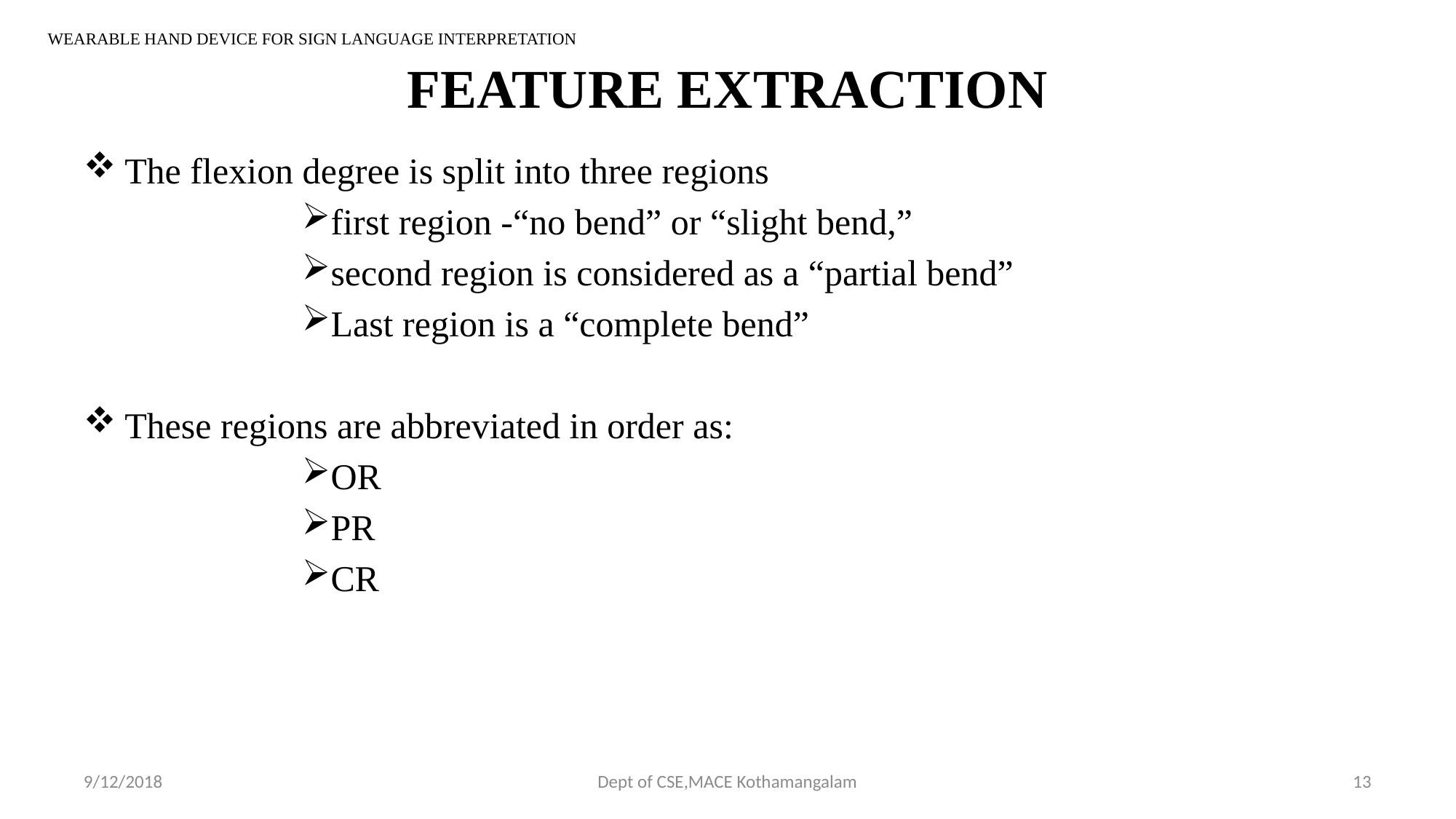

WEARABLE HAND DEVICE FOR SIGN LANGUAGE INTERPRETATION

# FEATURE EXTRACTION
The flexion degree is split into three regions
first region -“no bend” or “slight bend,”
second region is considered as a “partial bend”
Last region is a “complete bend”

These regions are abbreviated in order as:
OR
PR
CR

9/12/2018
Dept of CSE,MACE Kothamangalam
13